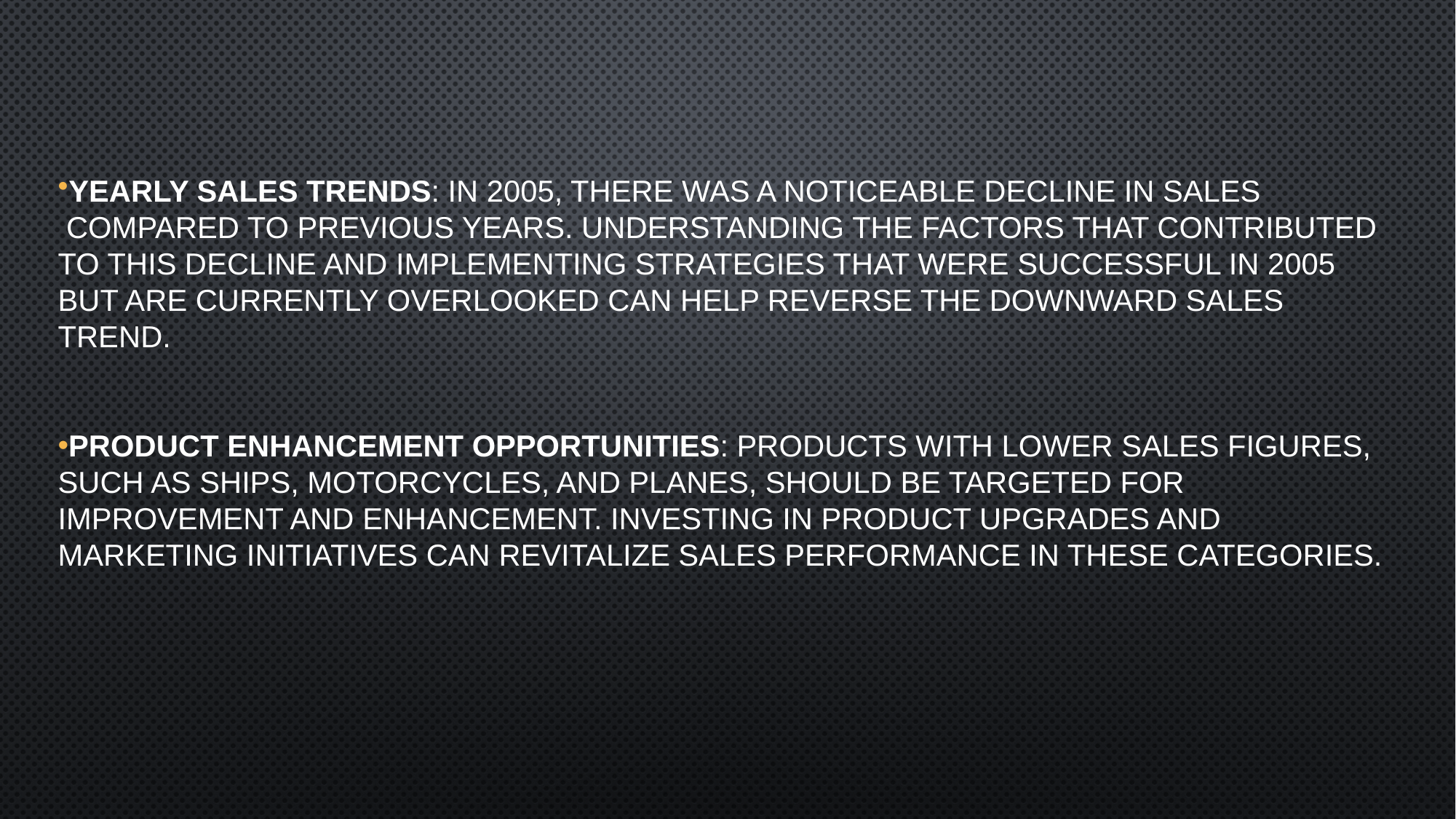

Yearly Sales Trends: In 2005, there was a noticeable decline in sales
 compared to previous years. Understanding the factors that contributed to this decline and implementing strategies that were successful in 2005 but are currently overlooked can help reverse the downward sales trend.

Product Enhancement Opportunities: Products with lower sales figures, such as Ships, Motorcycles, and Planes, should be targeted for improvement and enhancement. Investing in product upgrades and marketing initiatives can revitalize sales performance in these categories.